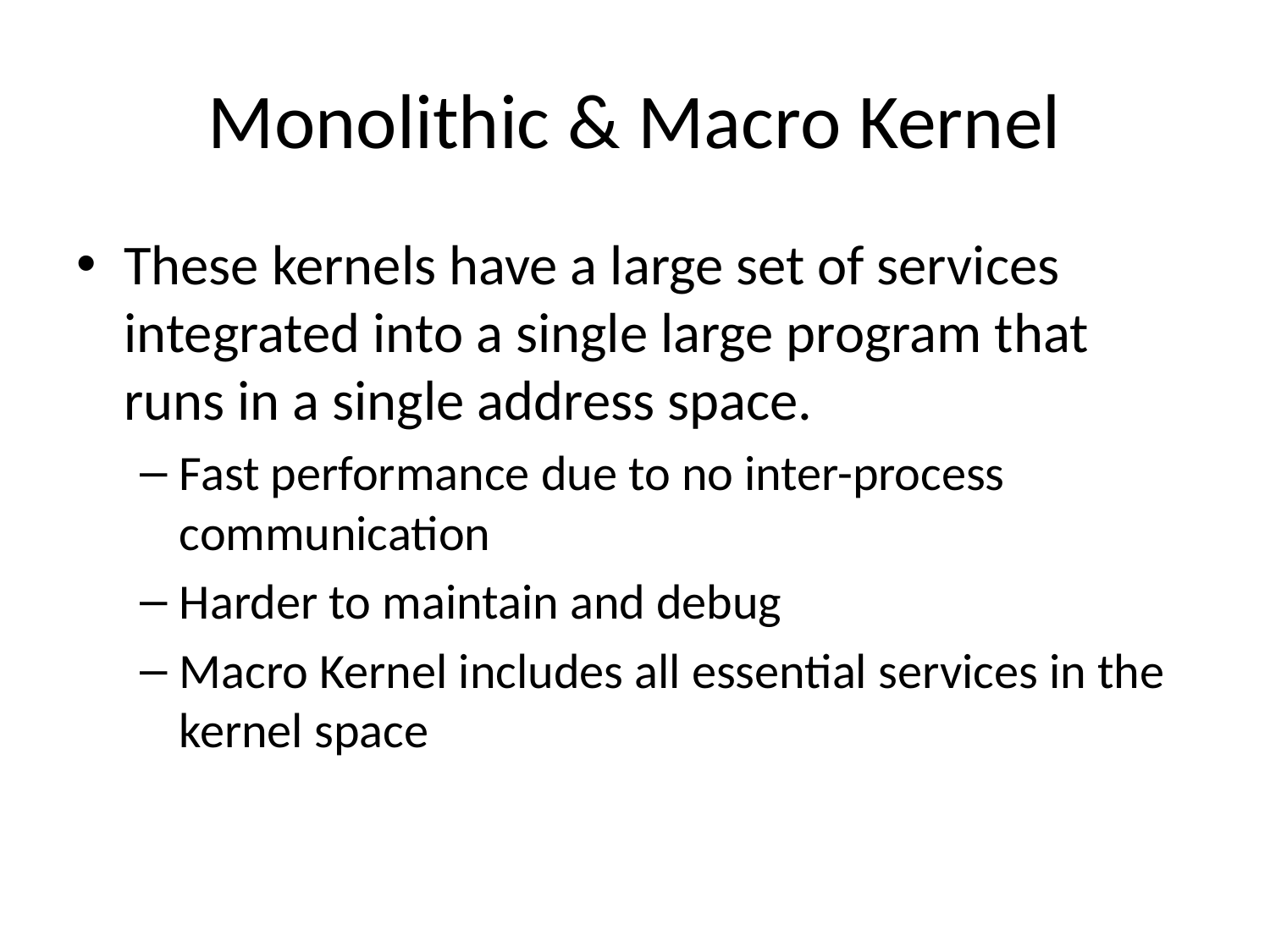

# Monolithic & Macro Kernel
These kernels have a large set of services integrated into a single large program that runs in a single address space.
Fast performance due to no inter-process communication
Harder to maintain and debug
Macro Kernel includes all essential services in the kernel space